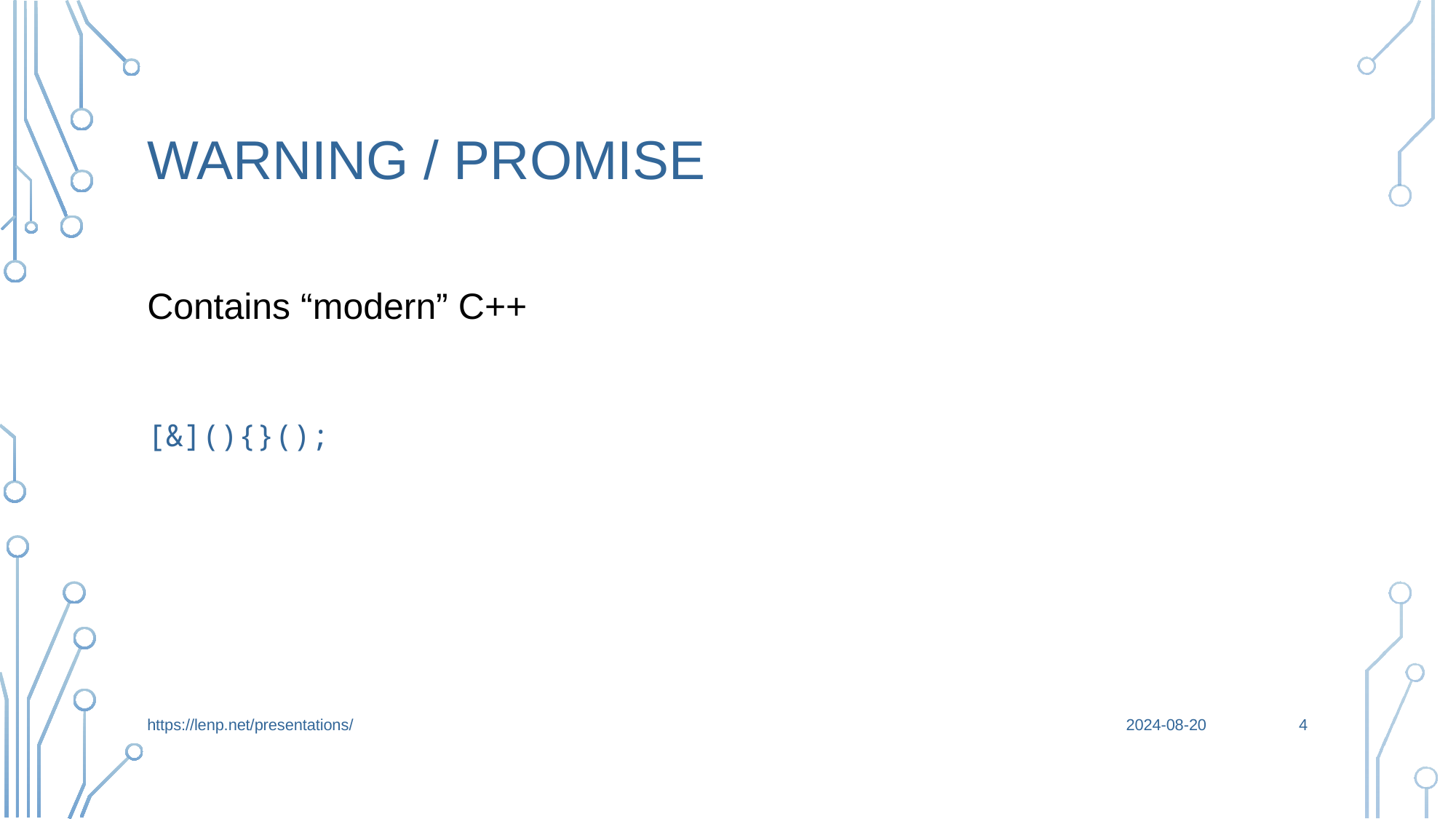

# Warning / promise
Contains “modern” C++

[&](){}();
4
https://lenp.net/presentations/
2024-08-20